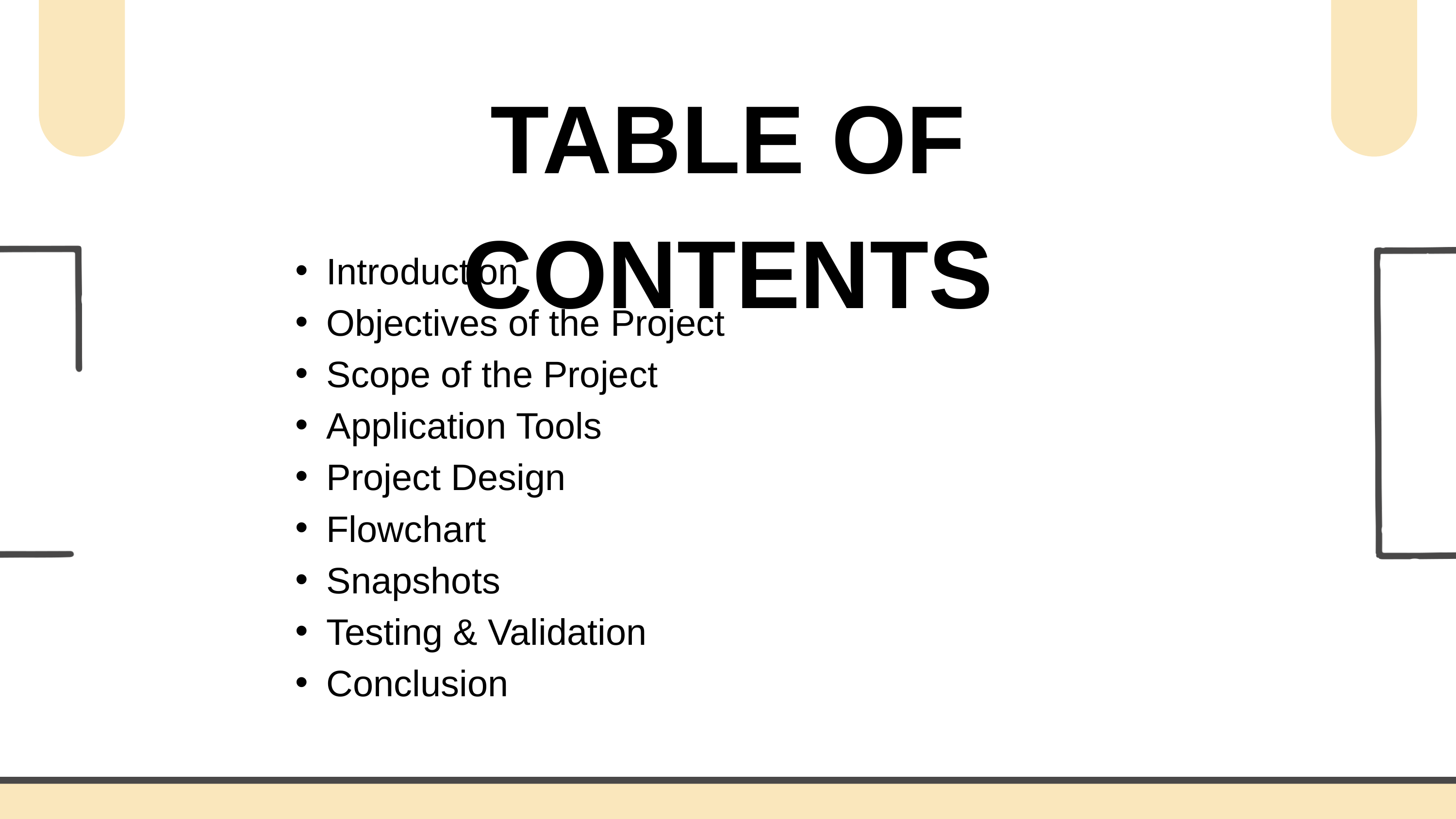

TABLE OF CONTENTS
Introduction
Objectives of the Project
Scope of the Project
Application Tools
Project Design
Flowchart
Snapshots
Testing & Validation
Conclusion